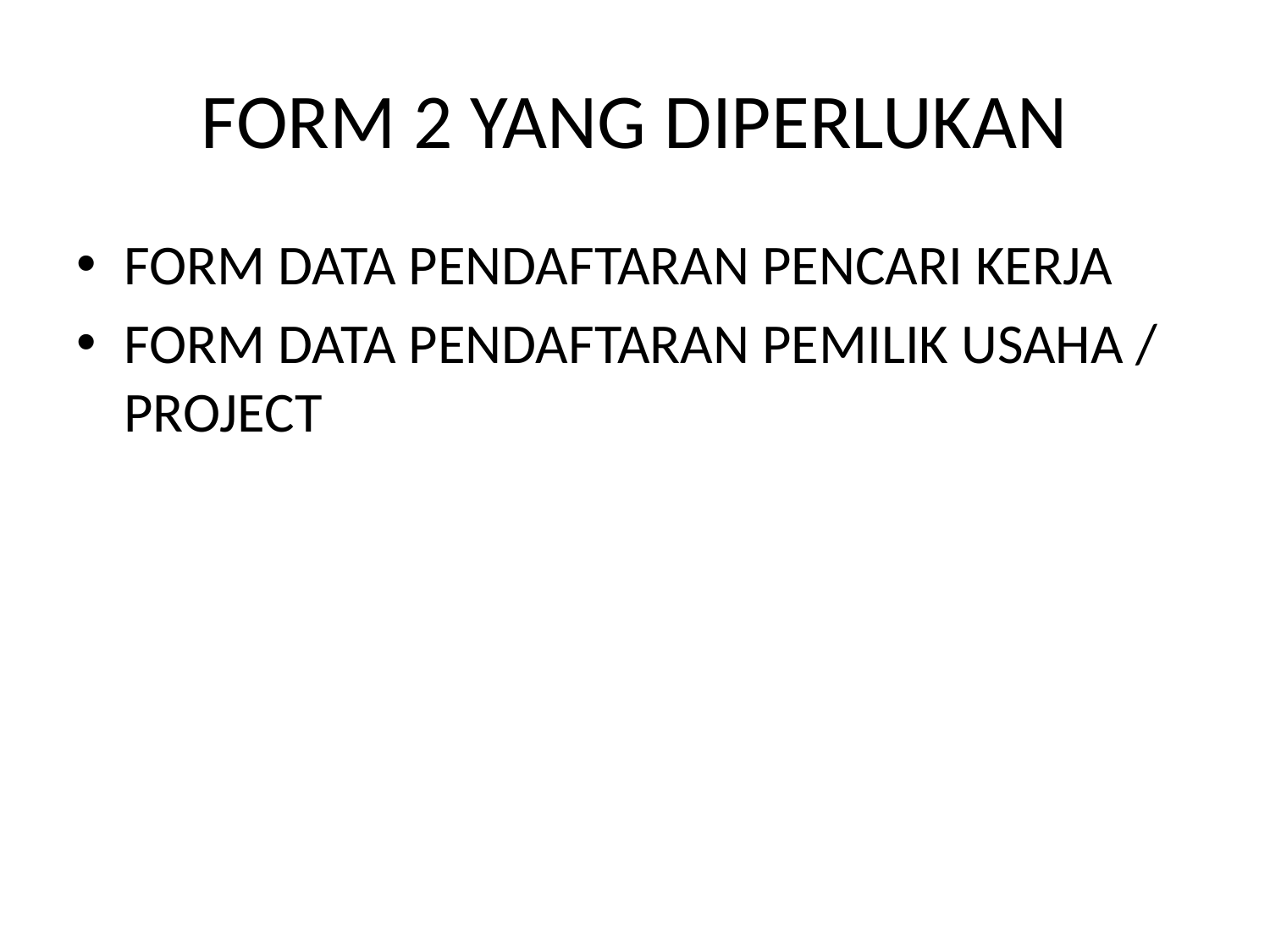

# FORM 2 YANG DIPERLUKAN
FORM DATA PENDAFTARAN PENCARI KERJA
FORM DATA PENDAFTARAN PEMILIK USAHA / PROJECT